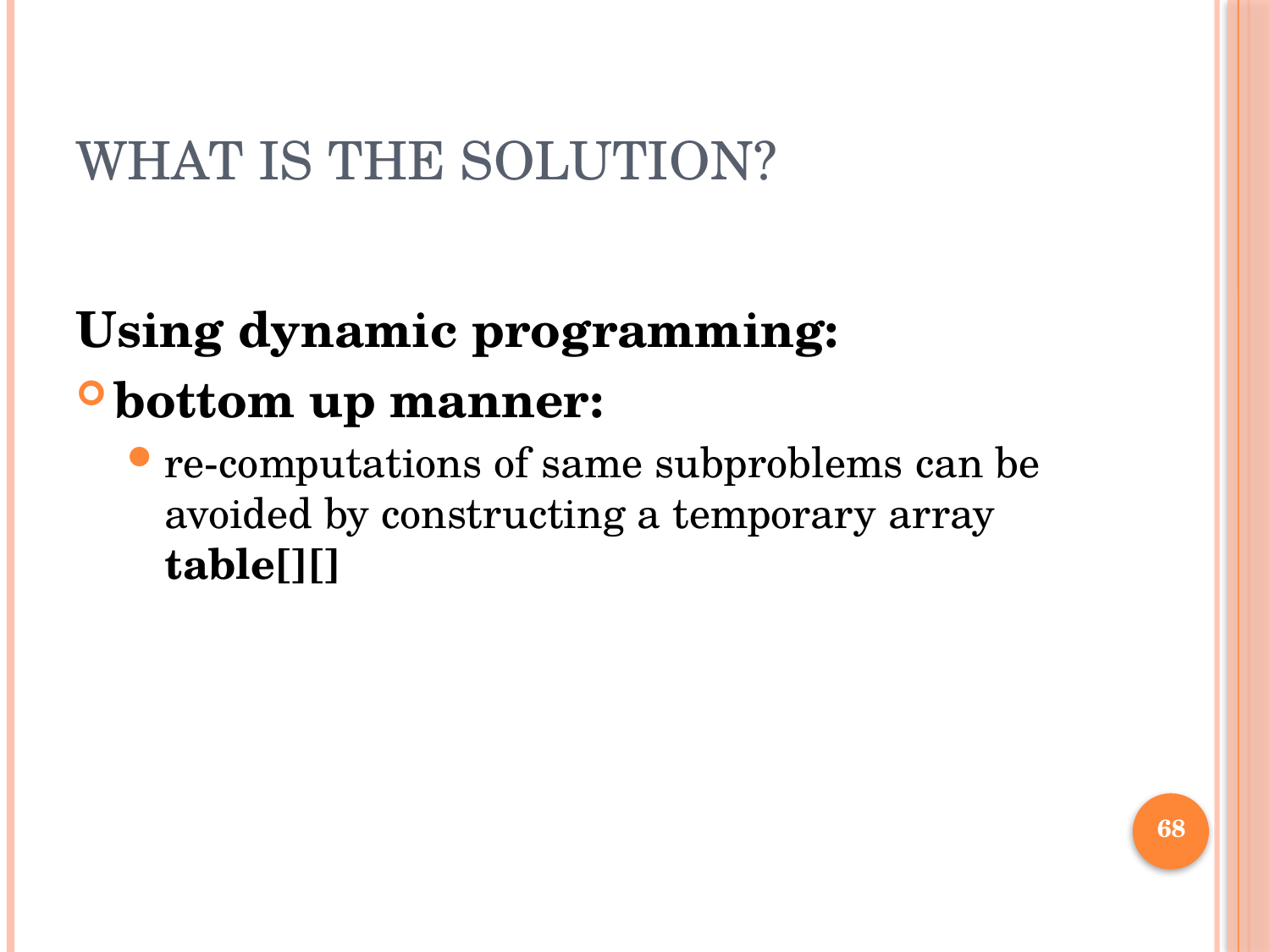

# What is the solution?

Using dynamic programming:
bottom up manner:
re-computations of same subproblems can be avoided by constructing a temporary array table[][]
68